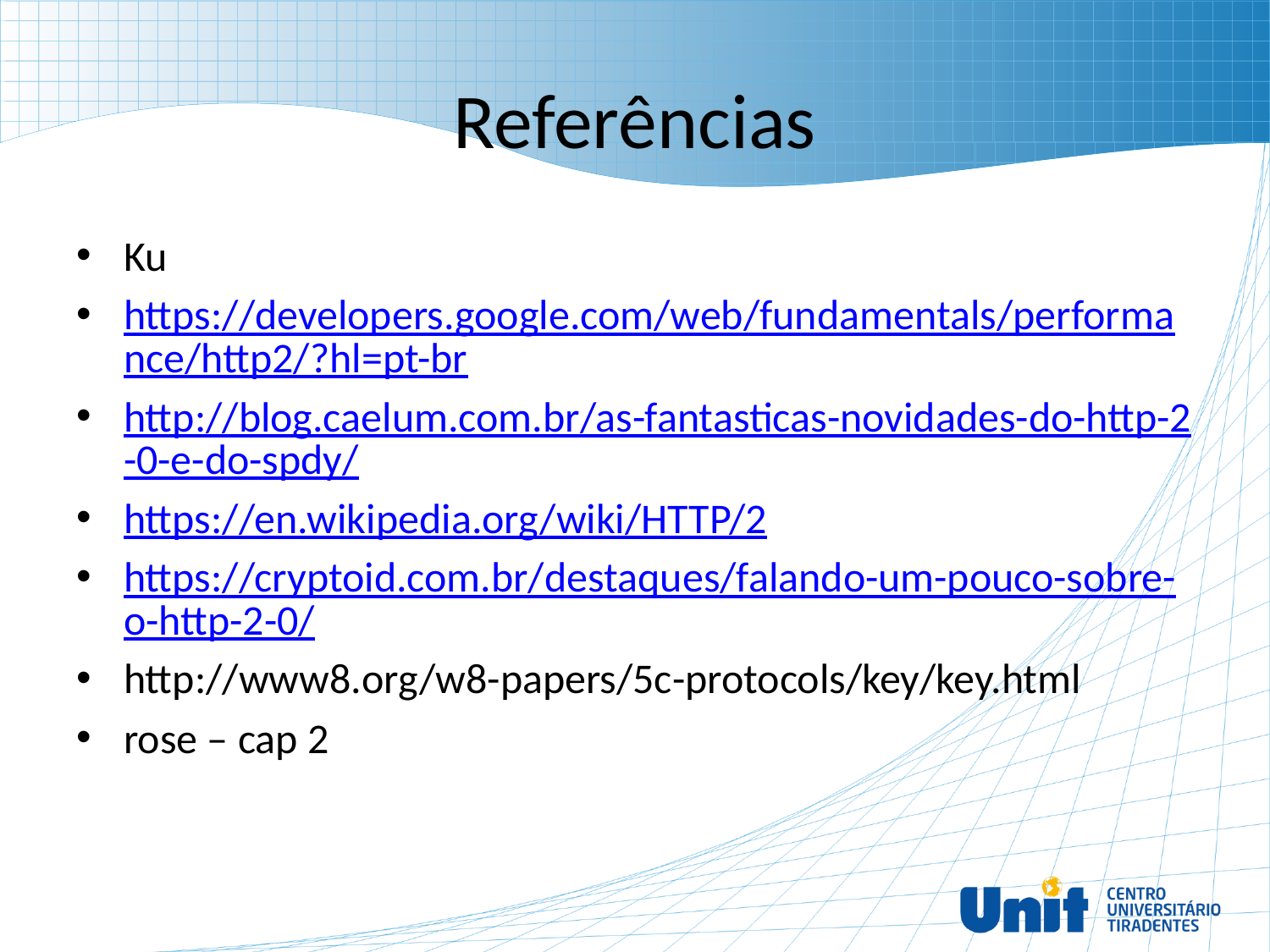

# Referências
Ku
https://developers.google.com/web/fundamentals/performance/http2/?hl=pt-br
http://blog.caelum.com.br/as-fantasticas-novidades-do-http-2-0-e-do-spdy/
https://en.wikipedia.org/wiki/HTTP/2
https://cryptoid.com.br/destaques/falando-um-pouco-sobre-o-http-2-0/
http://www8.org/w8-papers/5c-protocols/key/key.html
rose – cap 2